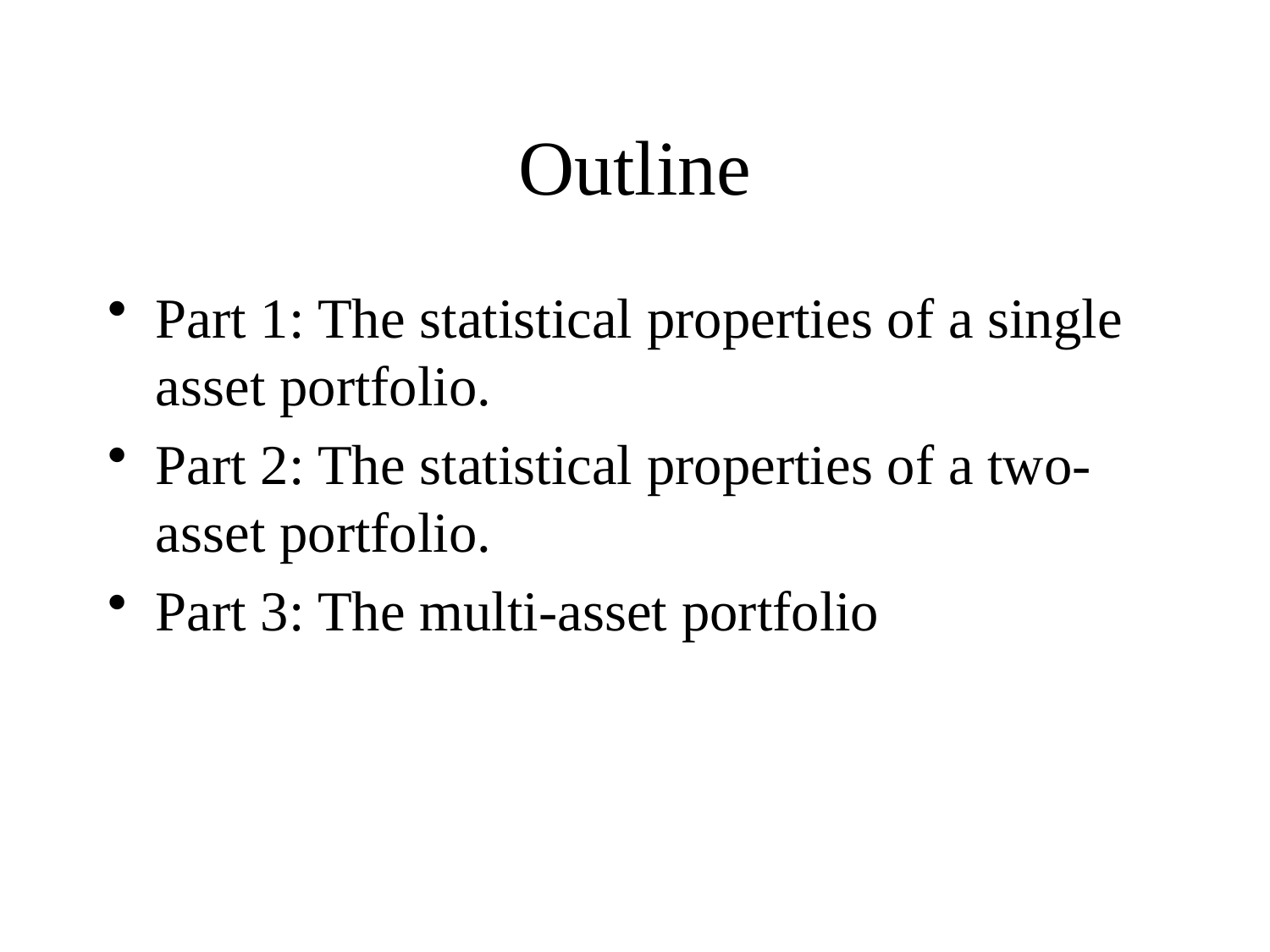

# Outline
Part 1: The statistical properties of a single asset portfolio.
Part 2: The statistical properties of a two-asset portfolio.
Part 3: The multi-asset portfolio